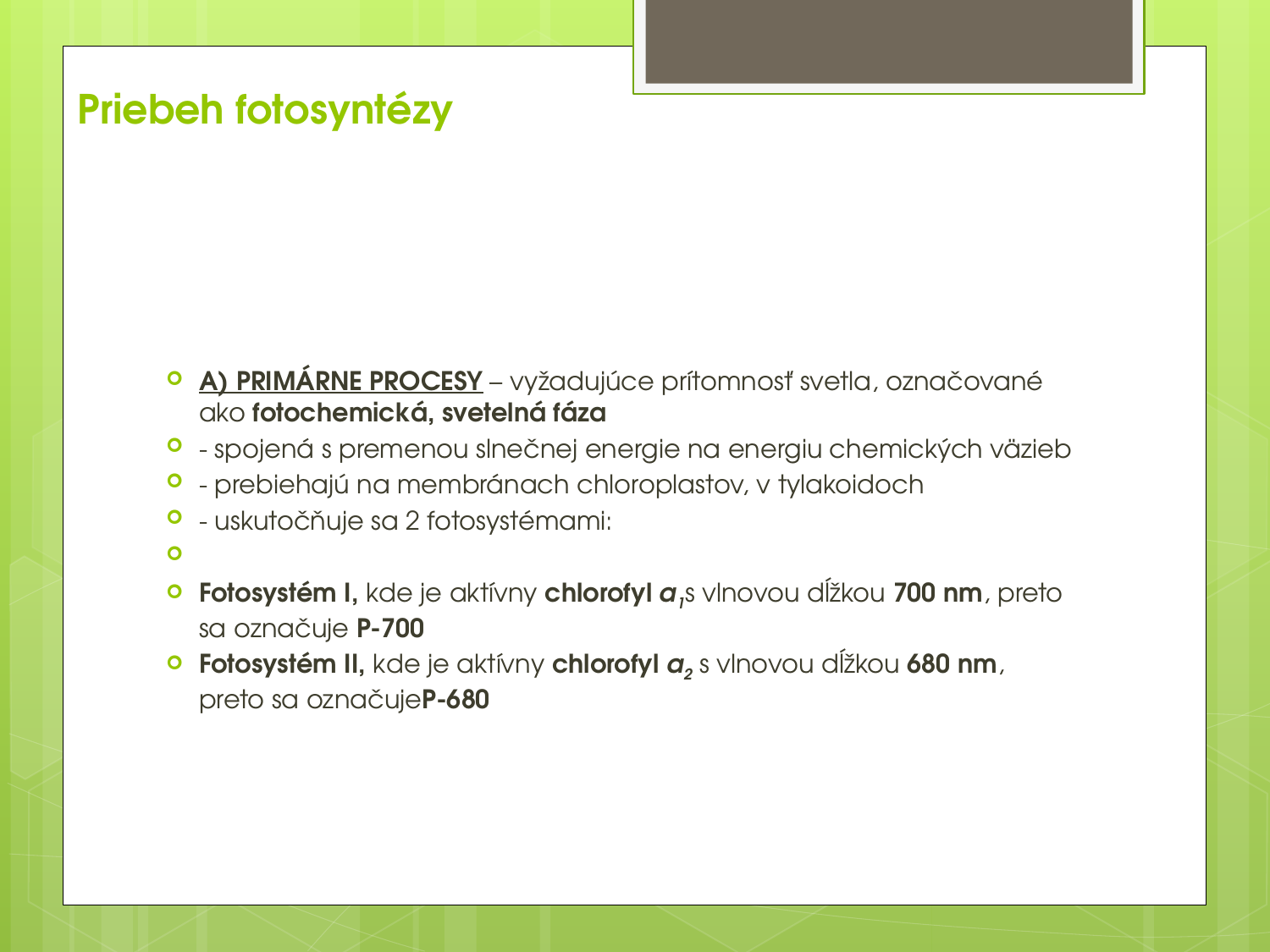

# Priebeh fotosyntézy

A) PRIMÁRNE PROCESY – vyžadujúce prítomnosť svetla, označované ako fotochemická, svetelná fáza
- spojená s premenou slnečnej energie na energiu chemických väzieb
- prebiehajú na membránach chloroplastov, v tylakoidoch
- uskutočňuje sa 2 fotosystémami:

Fotosystém I, kde je aktívny chlorofyl a1s vlnovou dĺžkou 700 nm, preto sa označuje P-700
Fotosystém II, kde je aktívny chlorofyl a2 s vlnovou dĺžkou 680 nm, preto sa označujeP-680